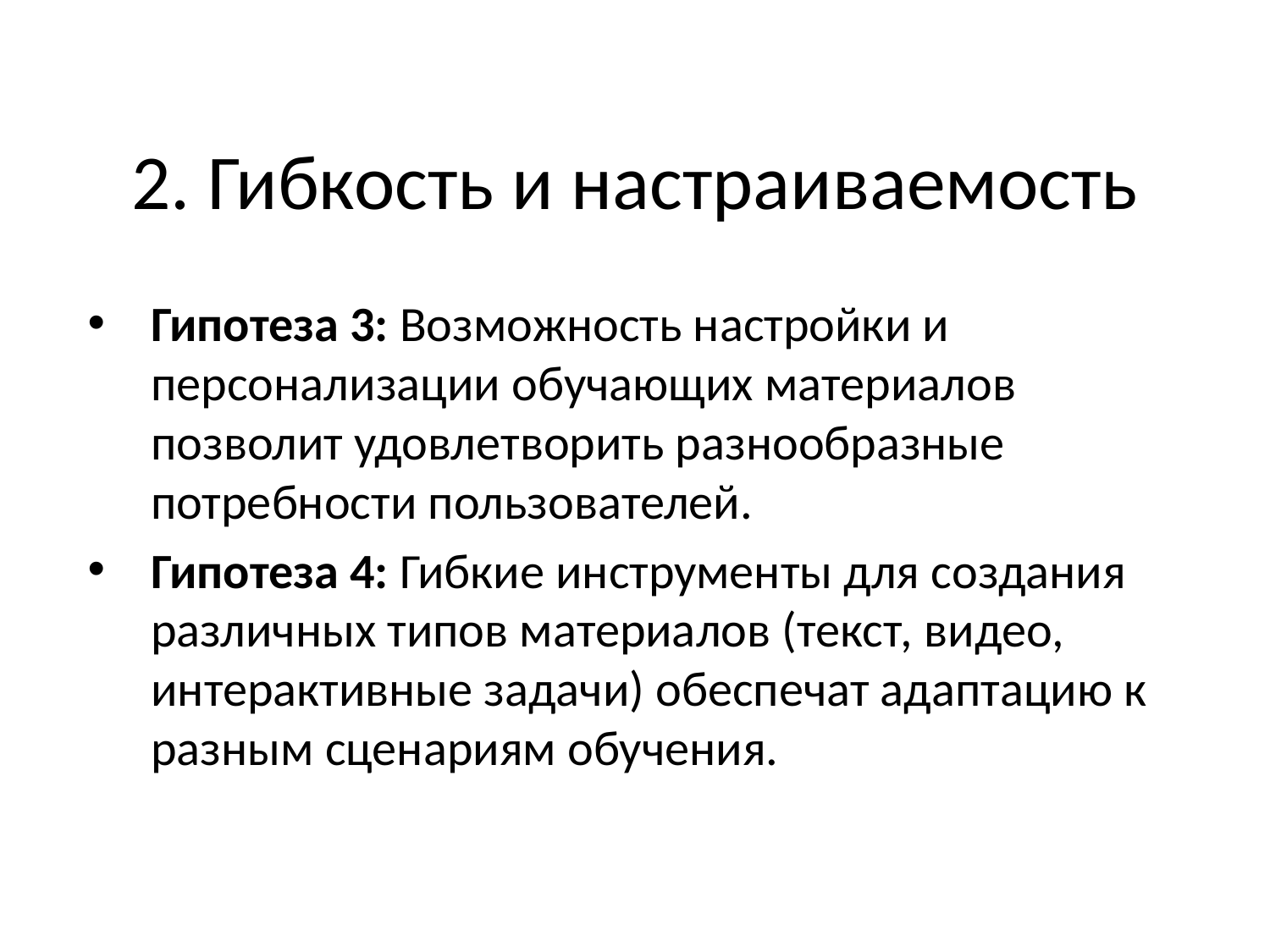

# 2. Гибкость и настраиваемость

Гипотеза 3: Возможность настройки и персонализации обучающих материалов позволит удовлетворить разнообразные потребности пользователей.
Гипотеза 4: Гибкие инструменты для создания различных типов материалов (текст, видео, интерактивные задачи) обеспечат адаптацию к разным сценариям обучения.